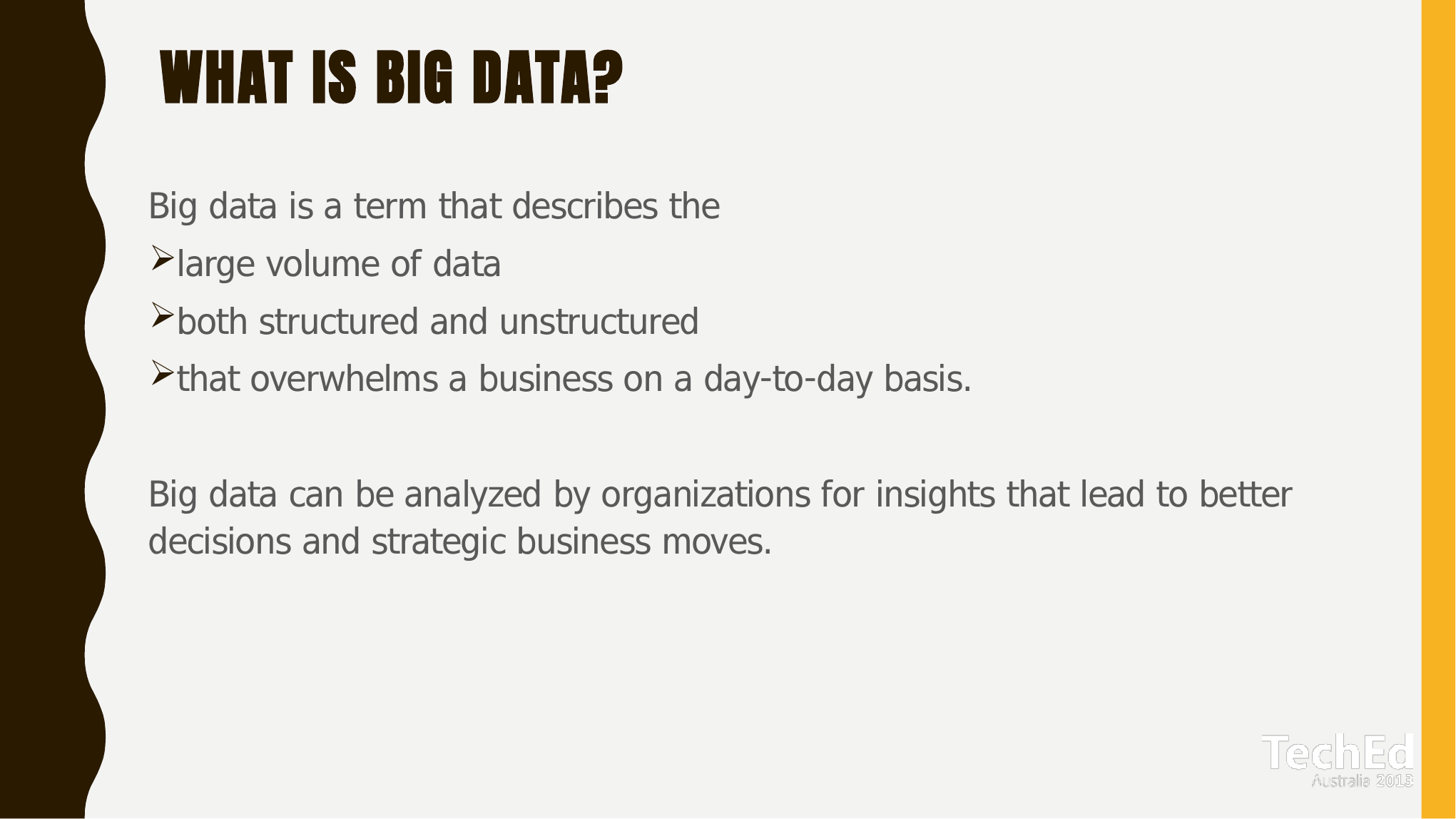

# What is Big Data?
Big data is a term that describes the
large volume of data
both structured and unstructured
that overwhelms a business on a day-to-day basis.

Big data can be analyzed by organizations for insights that lead to better decisions and strategic business moves.